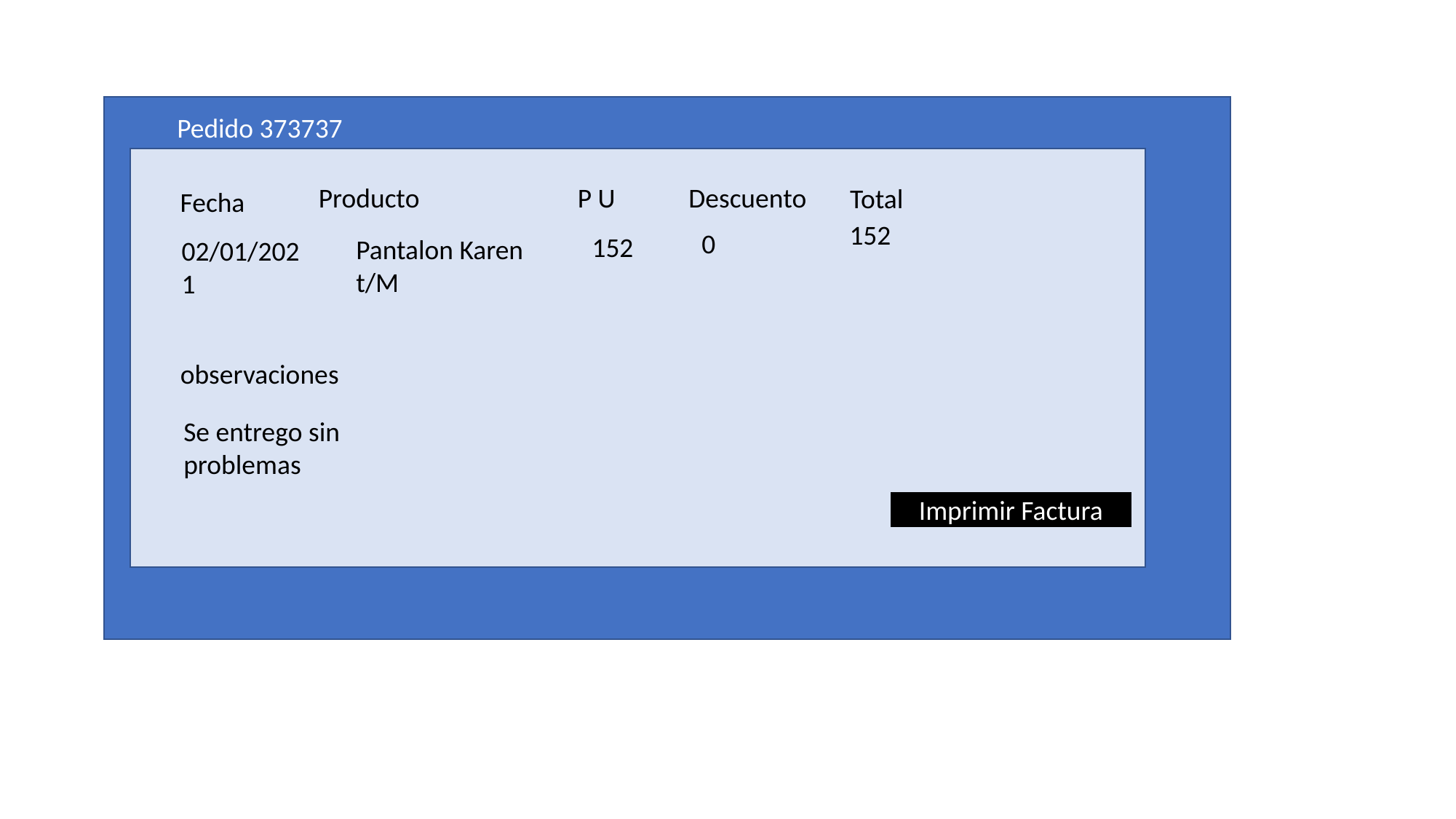

Producto
P U
Descuento

Fecha
Pedido 373737
Total
152
0
152
Pantalon Karen t/M
02/01/2021
observaciones
Se entrego sin problemas

Imprimir Factura